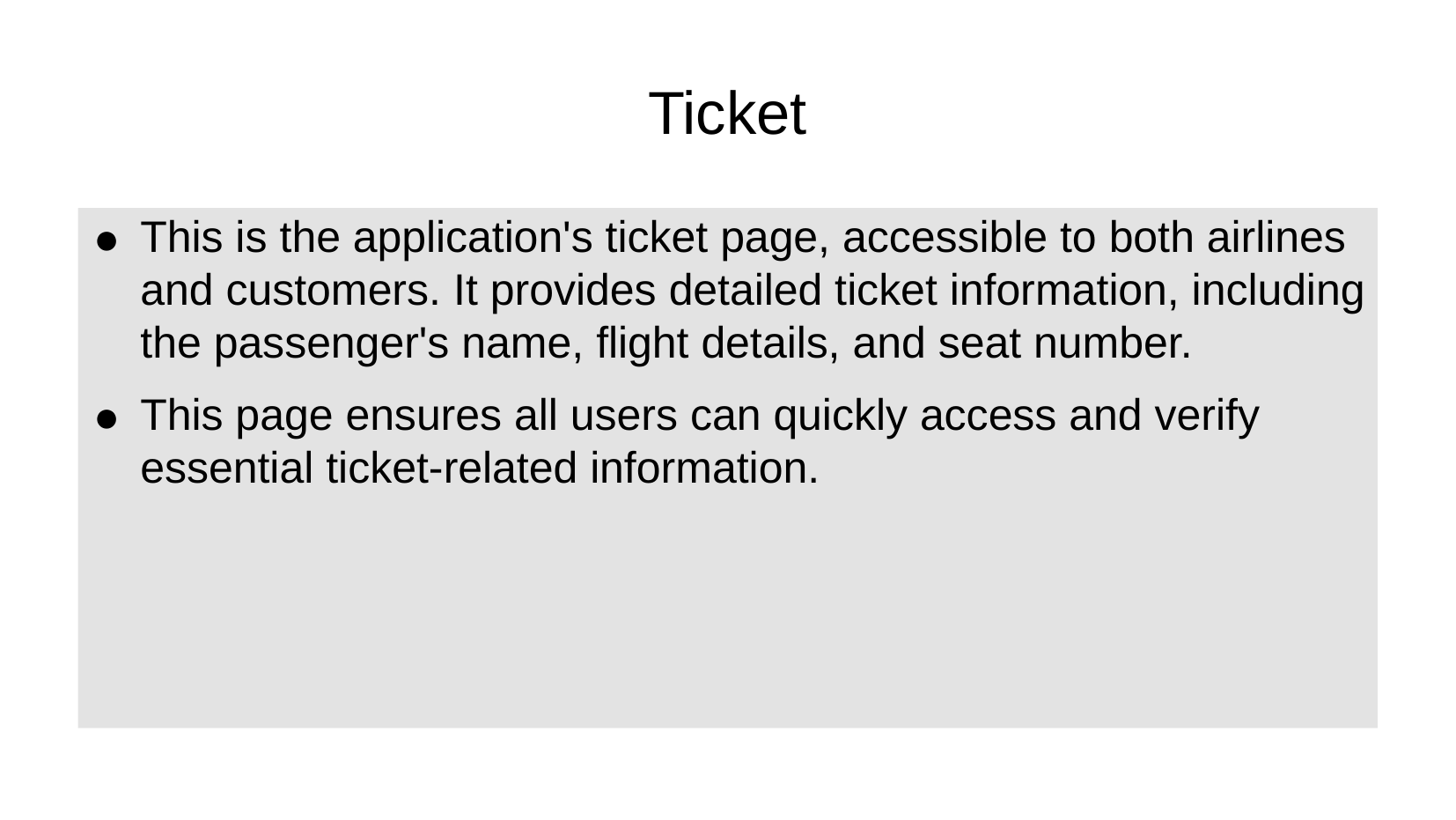

Ticket
This is the application's ticket page, accessible to both airlines and customers. It provides detailed ticket information, including the passenger's name, flight details, and seat number.
This page ensures all users can quickly access and verify essential ticket-related information.